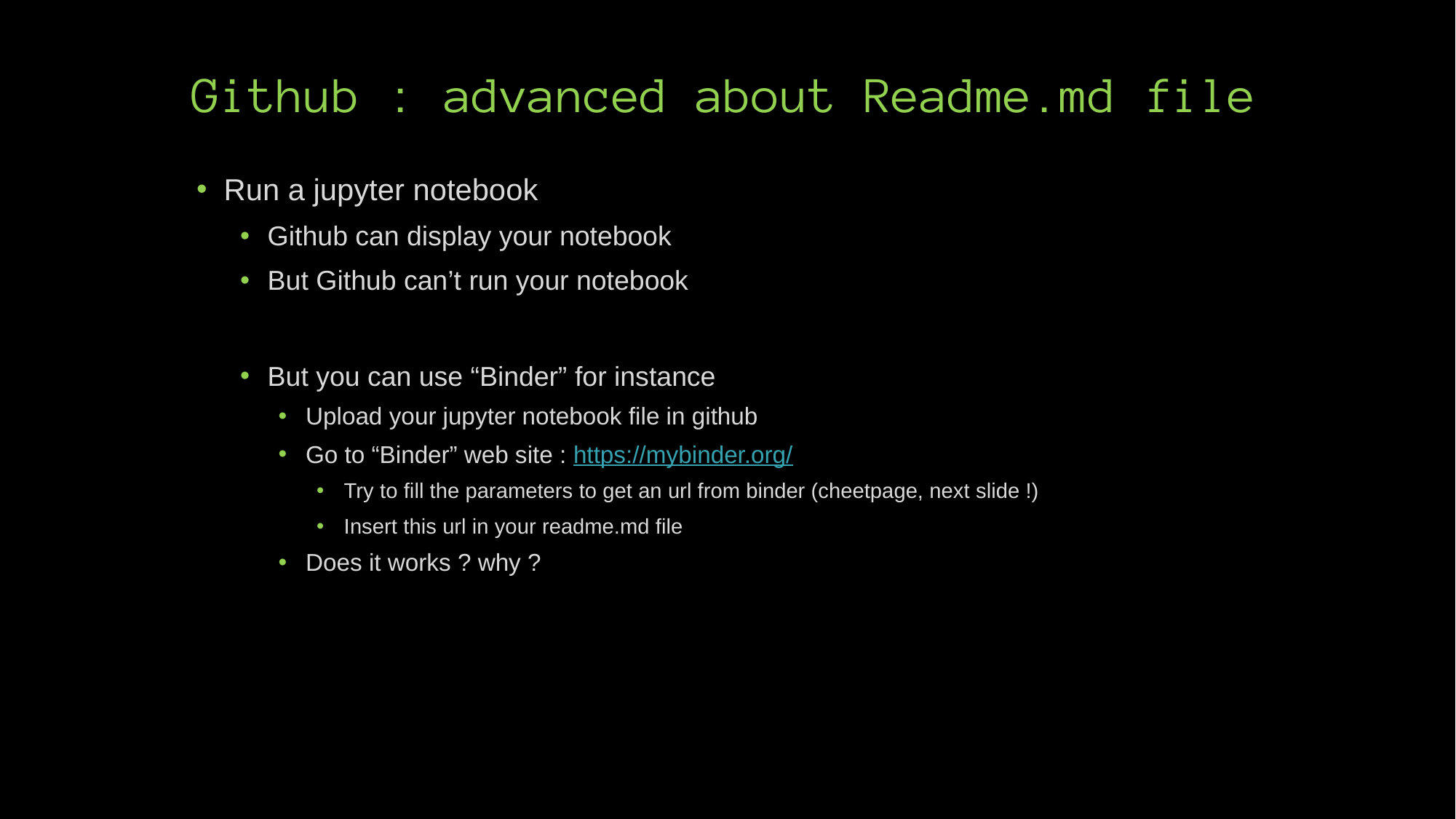

# Github : advanced about Readme.md file
Run a jupyter notebook
Github can display your notebook
But Github can’t run your notebook

But you can use “Binder” for instance
Upload your jupyter notebook file in github
Go to “Binder” web site : https://mybinder.org/
Try to fill the parameters to get an url from binder (cheetpage, next slide !)
Insert this url in your readme.md file
Does it works ? why ?